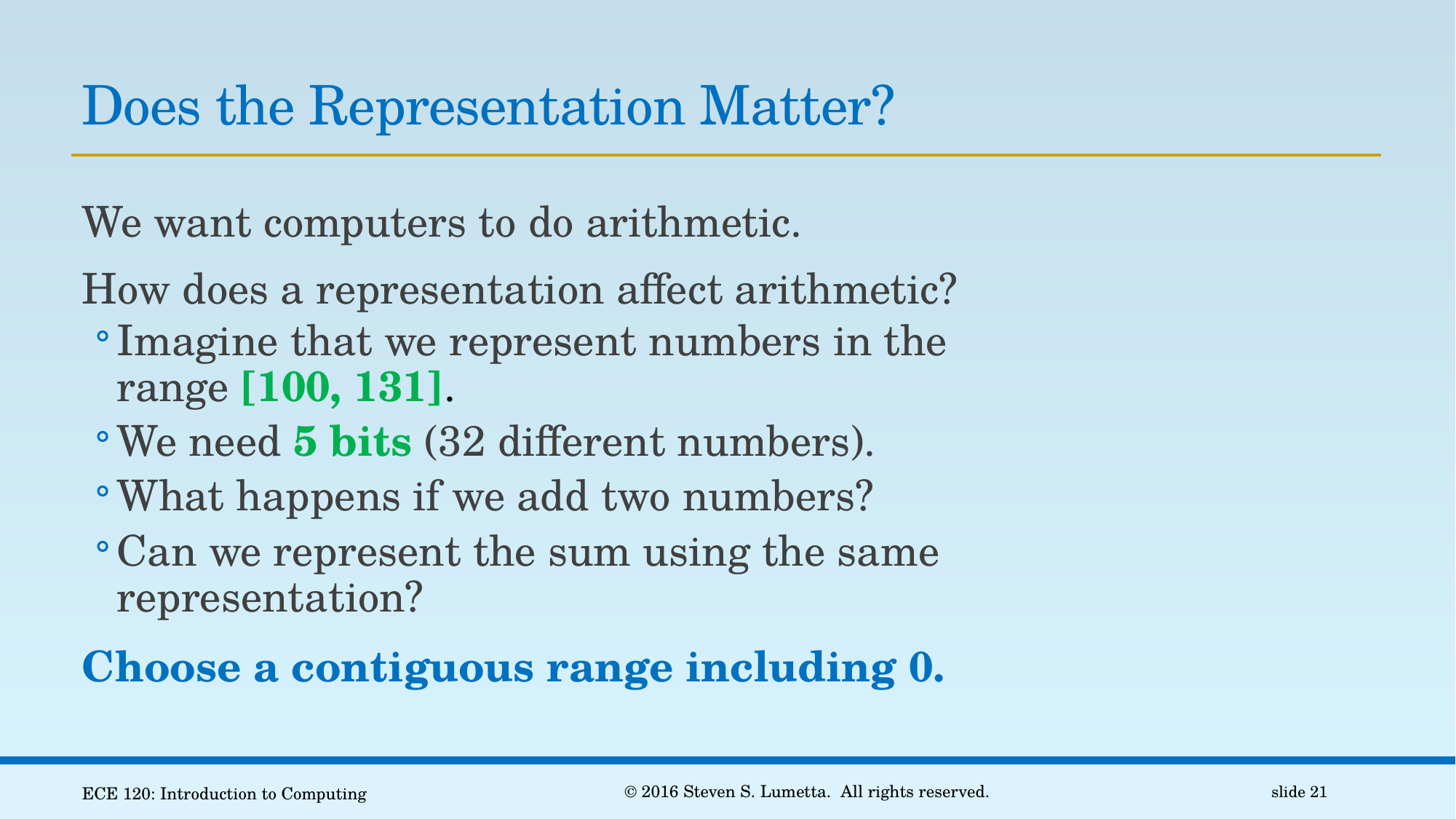

# Does the Representation Matter?
We want computers to do arithmetic.
How does a representation affect arithmetic?
Imagine that we represent numbers in the range [100, 131].
We need 5 bits (32 different numbers).
What happens if we add two numbers?
Can we represent the sum using the same representation?
Choose a contiguous range including 0.
ECE 120: Introduction to Computing
© 2016 Steven S. Lumetta.  All rights reserved.
slide 21